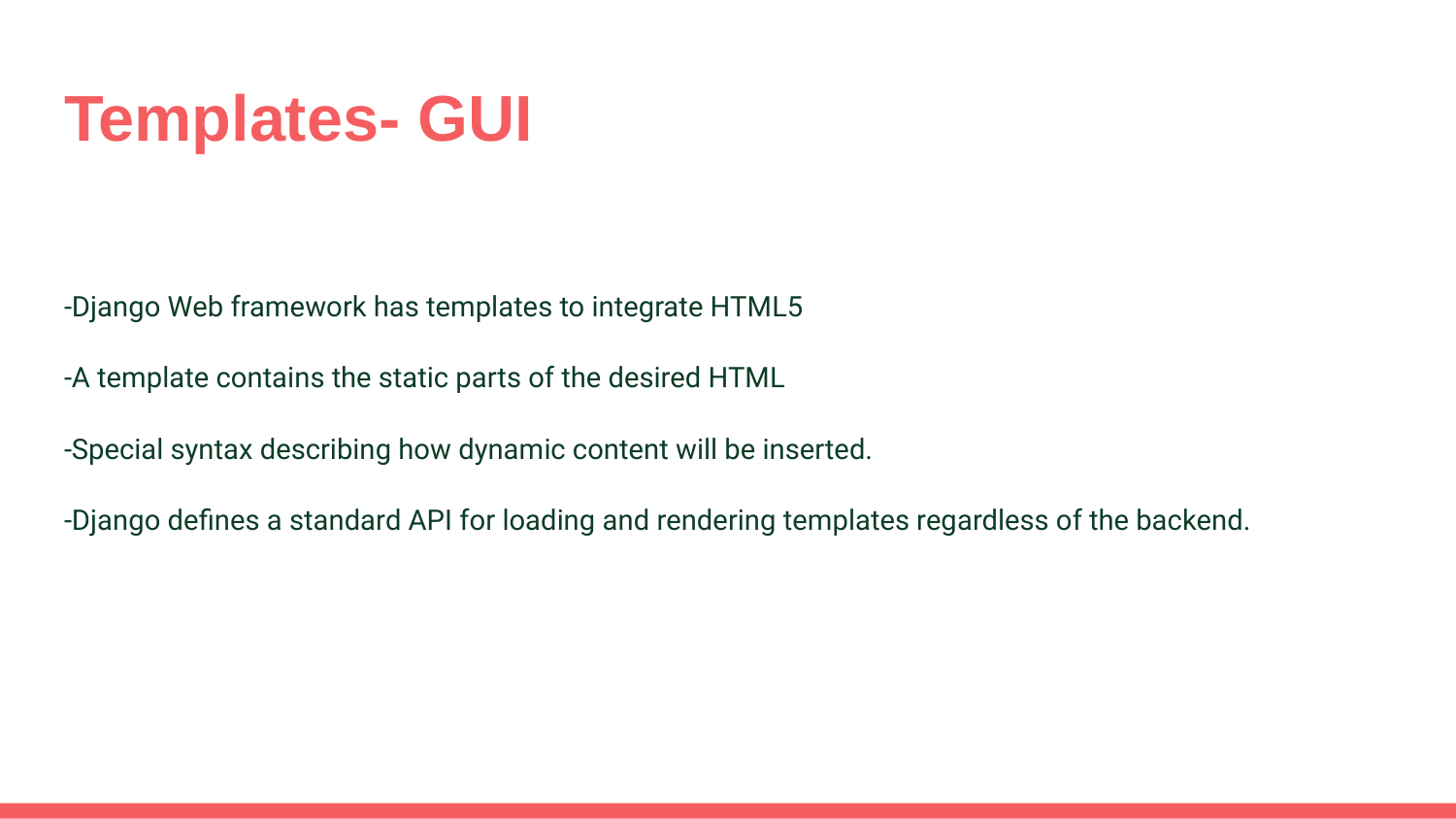

# Templates- GUI
-Django Web framework has templates to integrate HTML5
-A template contains the static parts of the desired HTML
-Special syntax describing how dynamic content will be inserted.
-Django defines a standard API for loading and rendering templates regardless of the backend.